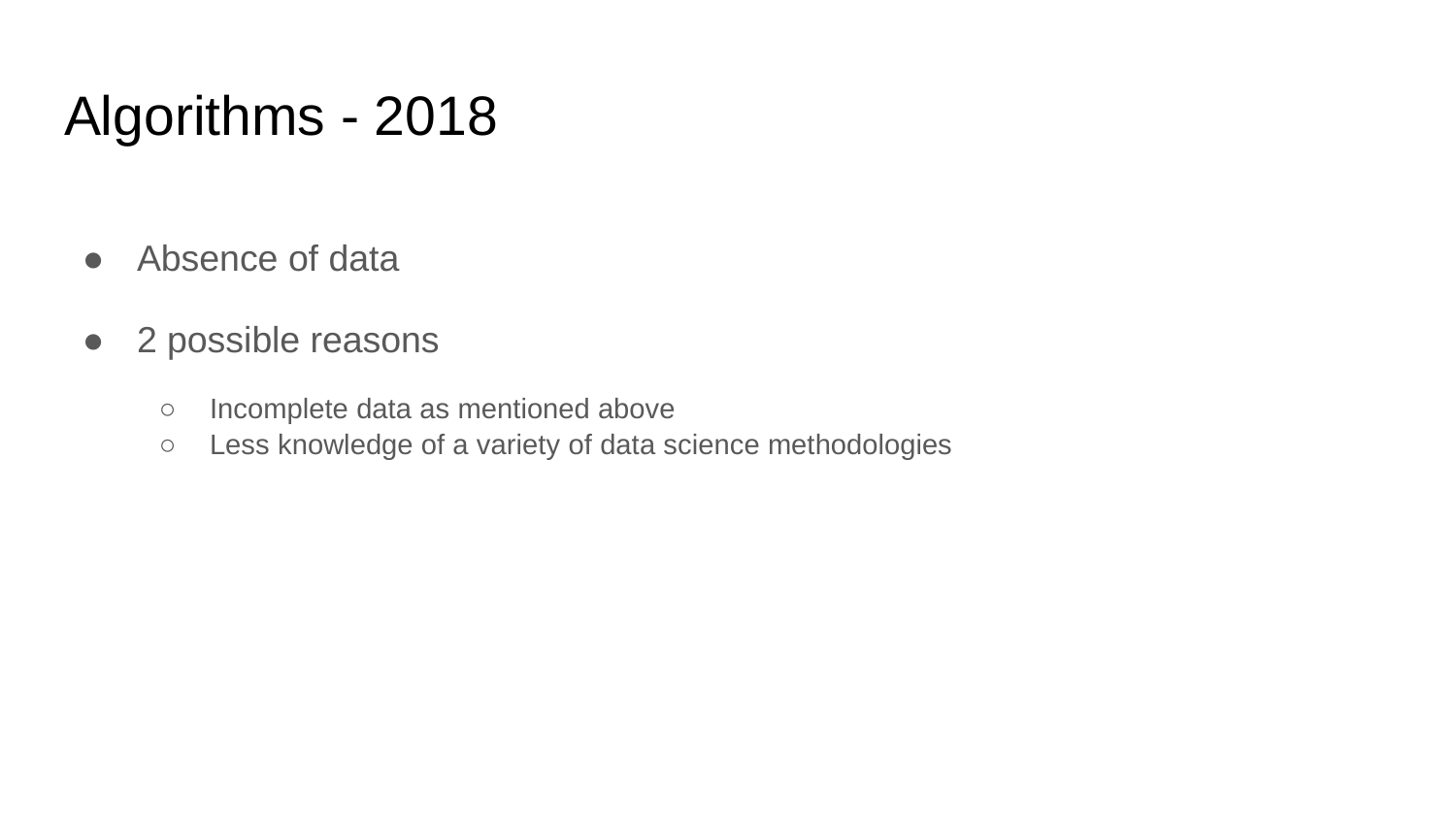

# Algorithms - 2018
Absence of data
2 possible reasons
Incomplete data as mentioned above
Less knowledge of a variety of data science methodologies